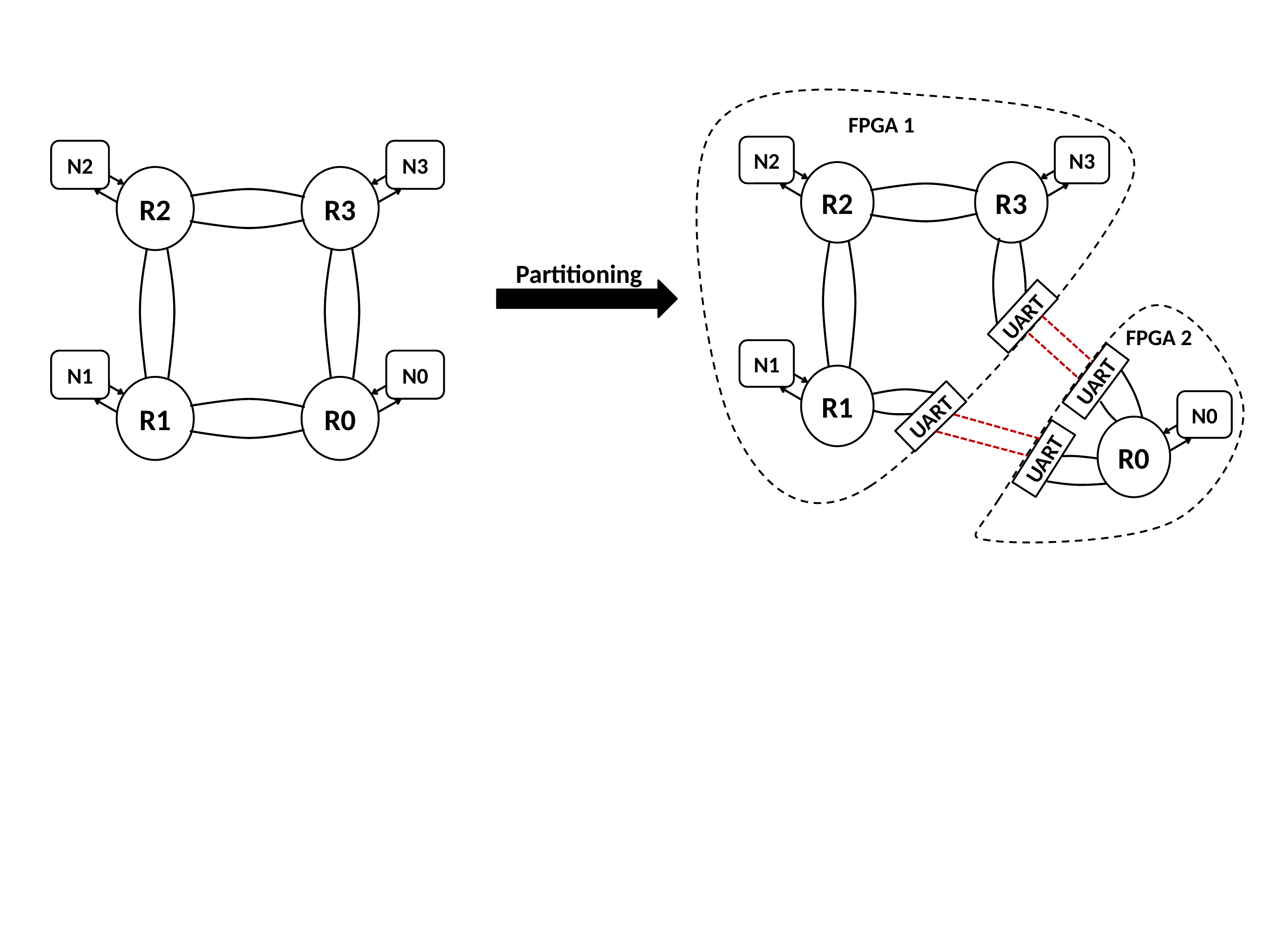

FPGA 1
N2
N3
R2
R3

UART

N0

R0
UART

UART
FPGA 2
N1
R1

UART

N2
N3
R2
R3

N1
N0
R1
R0

Partitioning